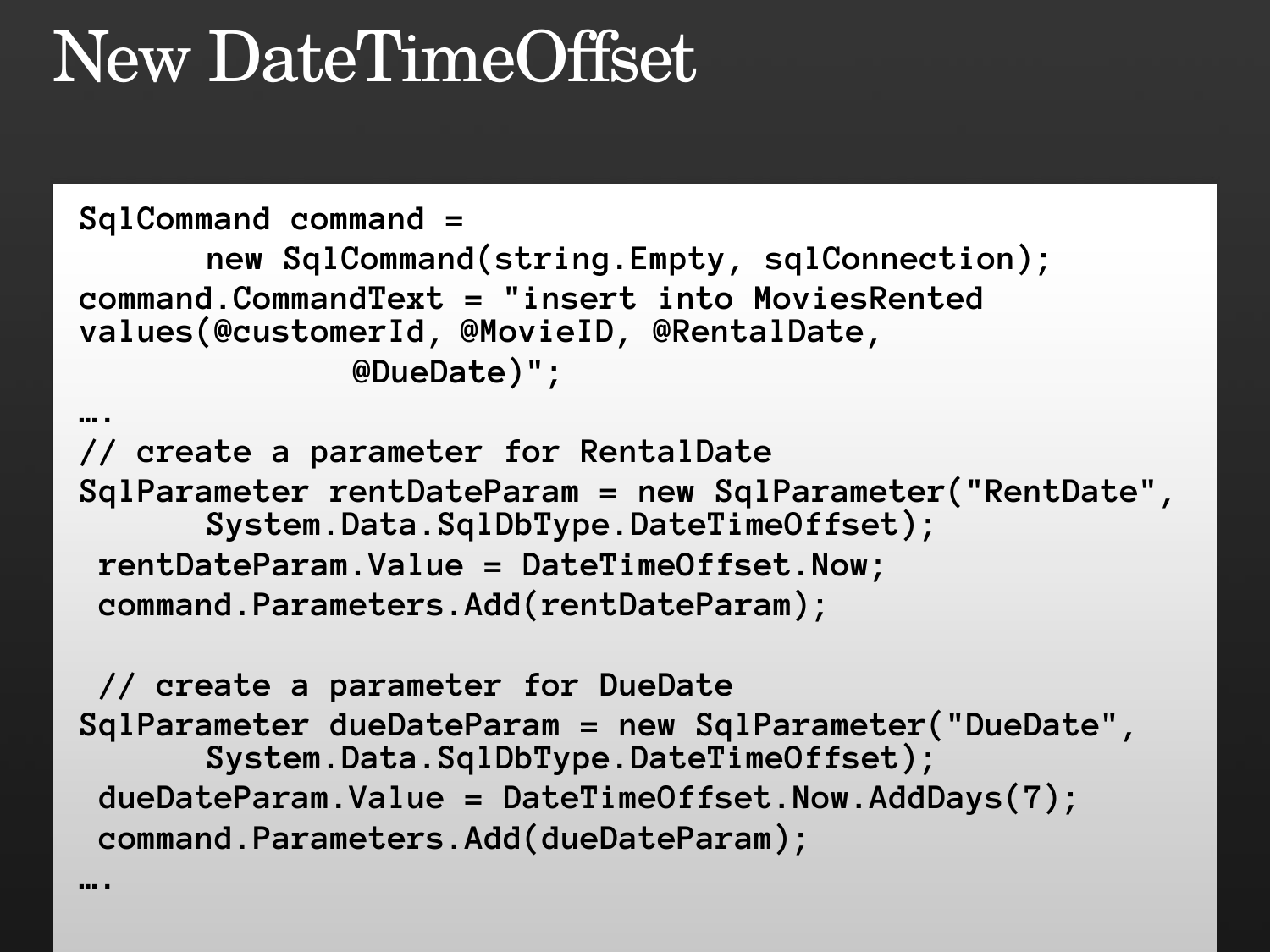

# New DateTimeOffset
SqlCommand command =
	new SqlCommand(string.Empty, sqlConnection);
command.CommandText = "insert into MoviesRented 	values(@customerId,	@MovieID, @RentalDate,
		 @DueDate)";
….
// create a parameter for RentalDate
SqlParameter rentDateParam = new SqlParameter("RentDate", 	System.Data.SqlDbType.DateTimeOffset);
 rentDateParam.Value = DateTimeOffset.Now;
 command.Parameters.Add(rentDateParam);

 // create a parameter for DueDate
SqlParameter dueDateParam = new SqlParameter("DueDate", 	System.Data.SqlDbType.DateTimeOffset);
 dueDateParam.Value = DateTimeOffset.Now.AddDays(7);
 command.Parameters.Add(dueDateParam);
….